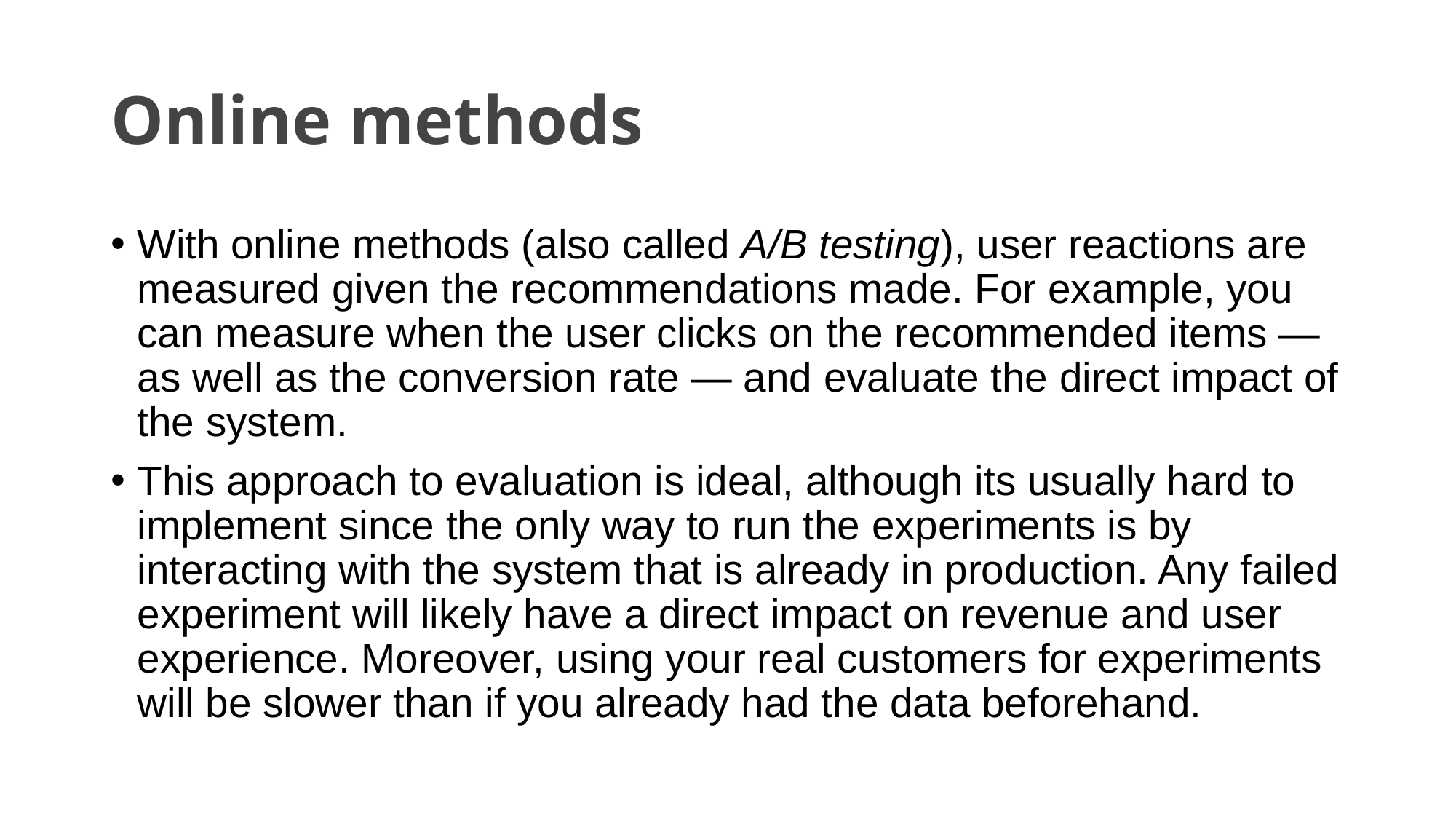

# Online methods
With online methods (also called A/B testing), user reactions are measured given the recommendations made. For example, you can measure when the user clicks on the recommended items — as well as the conversion rate — and evaluate the direct impact of the system.
This approach to evaluation is ideal, although its usually hard to implement since the only way to run the experiments is by interacting with the system that is already in production. Any failed experiment will likely have a direct impact on revenue and user experience. Moreover, using your real customers for experiments will be slower than if you already had the data beforehand.